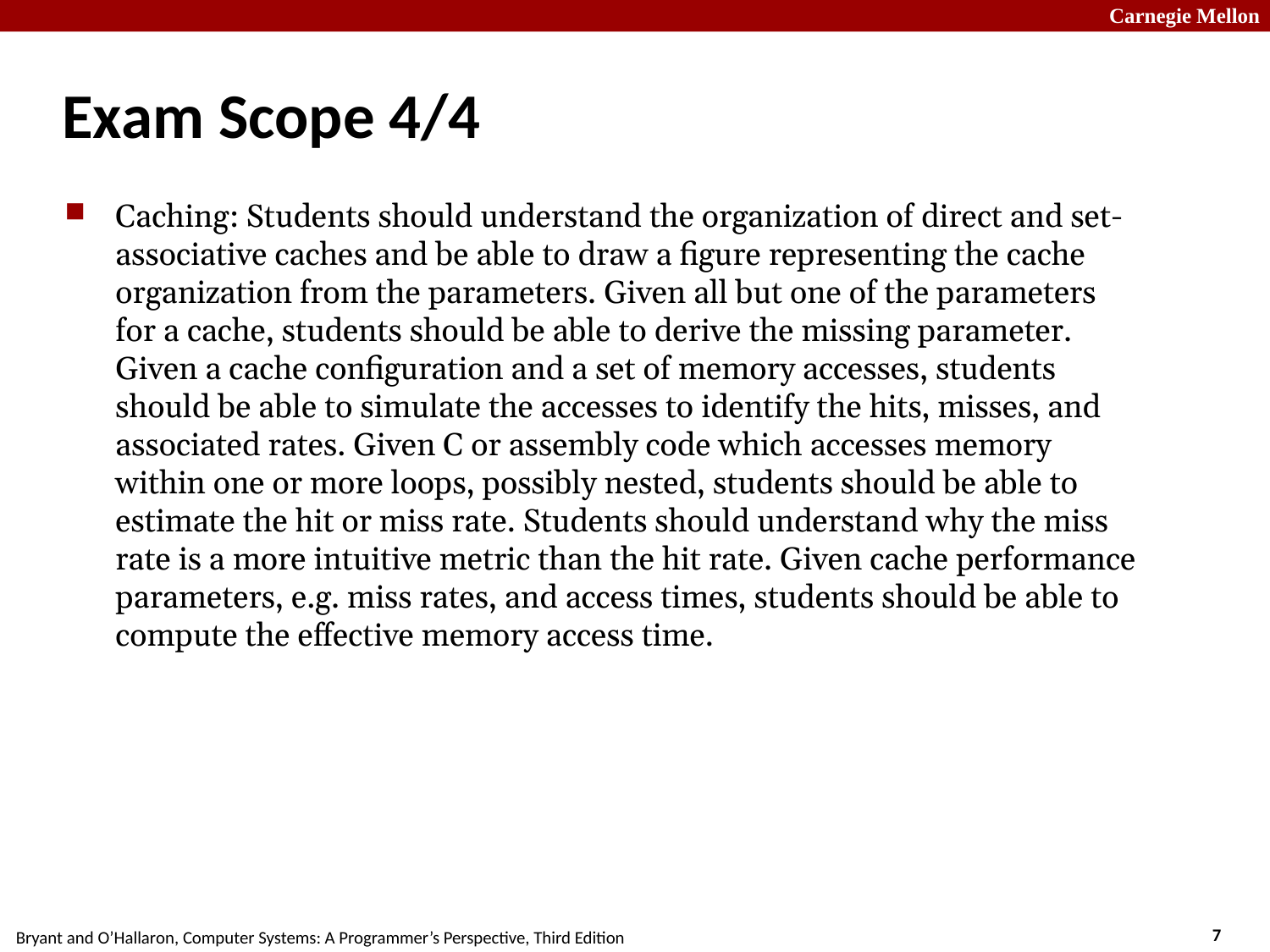

# Exam Scope 4/4
Caching: Students should understand the organization of direct and set-associative caches and be able to draw a figure representing the cache organization from the parameters. Given all but one of the parameters for a cache, students should be able to derive the missing parameter. Given a cache configuration and a set of memory accesses, students should be able to simulate the accesses to identify the hits, misses, and associated rates. Given C or assembly code which accesses memory within one or more loops, possibly nested, students should be able to estimate the hit or miss rate. Students should understand why the miss rate is a more intuitive metric than the hit rate. Given cache performance parameters, e.g. miss rates, and access times, students should be able to compute the effective memory access time.